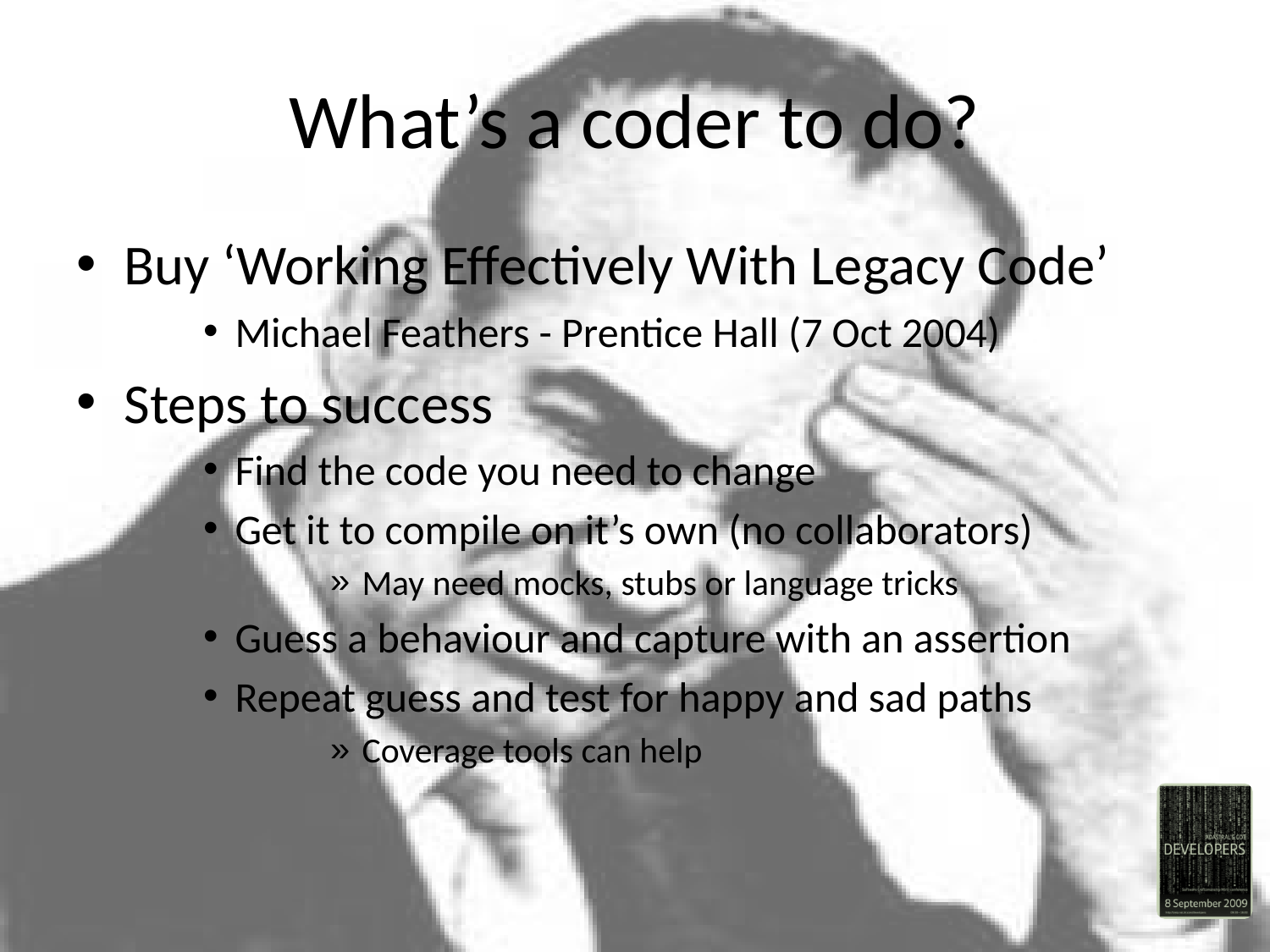

# What’s a coder to do?
Buy ‘Working Effectively With Legacy Code’
Michael Feathers - Prentice Hall (7 Oct 2004)
Steps to success
Find the code you need to change
Get it to compile on it’s own (no collaborators)
May need mocks, stubs or language tricks
Guess a behaviour and capture with an assertion
Repeat guess and test for happy and sad paths
Coverage tools can help